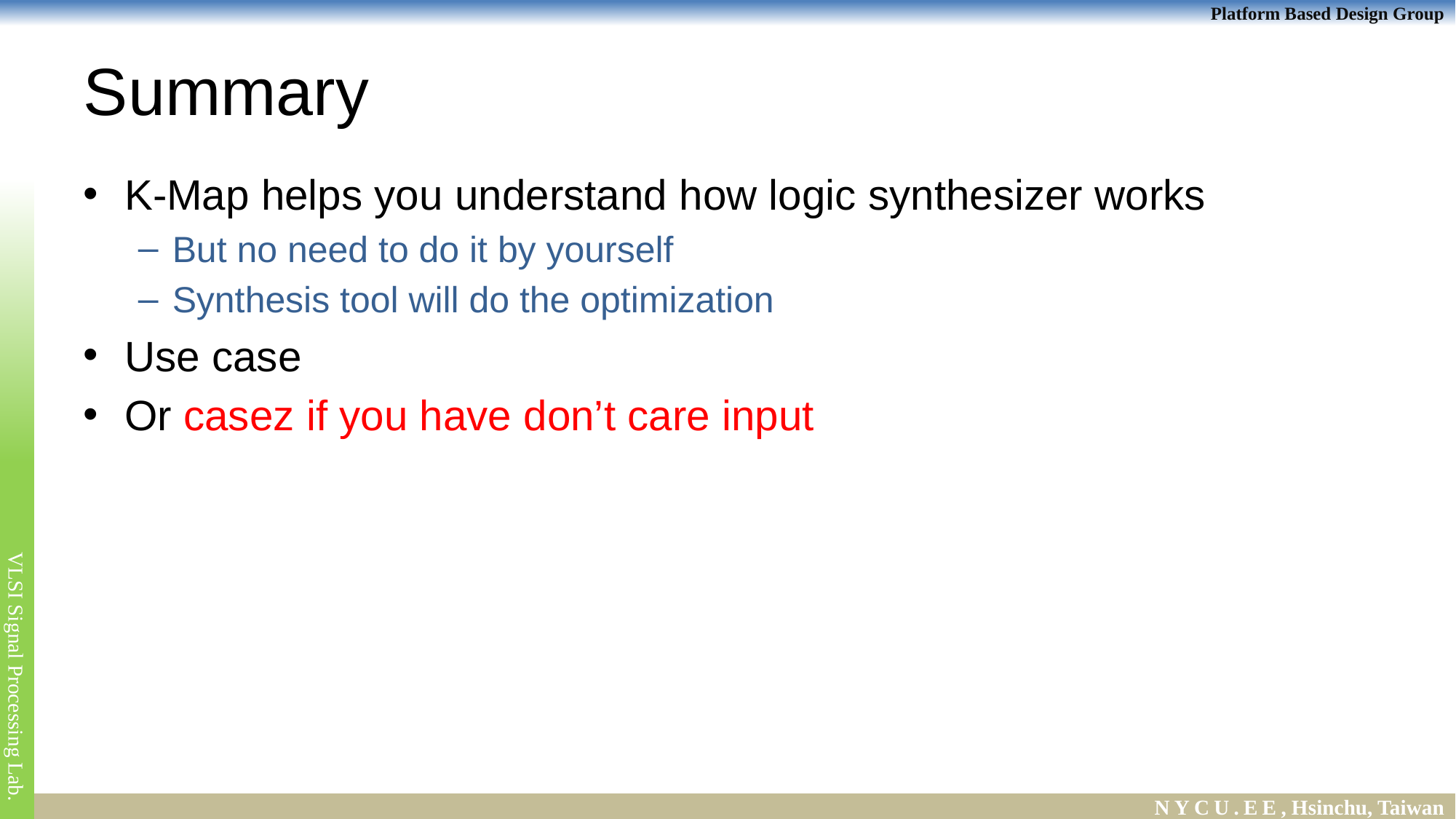

# Summary
K-Map helps you understand how logic synthesizer works
But no need to do it by yourself
Synthesis tool will do the optimization
Use case
Or casez if you have don’t care input